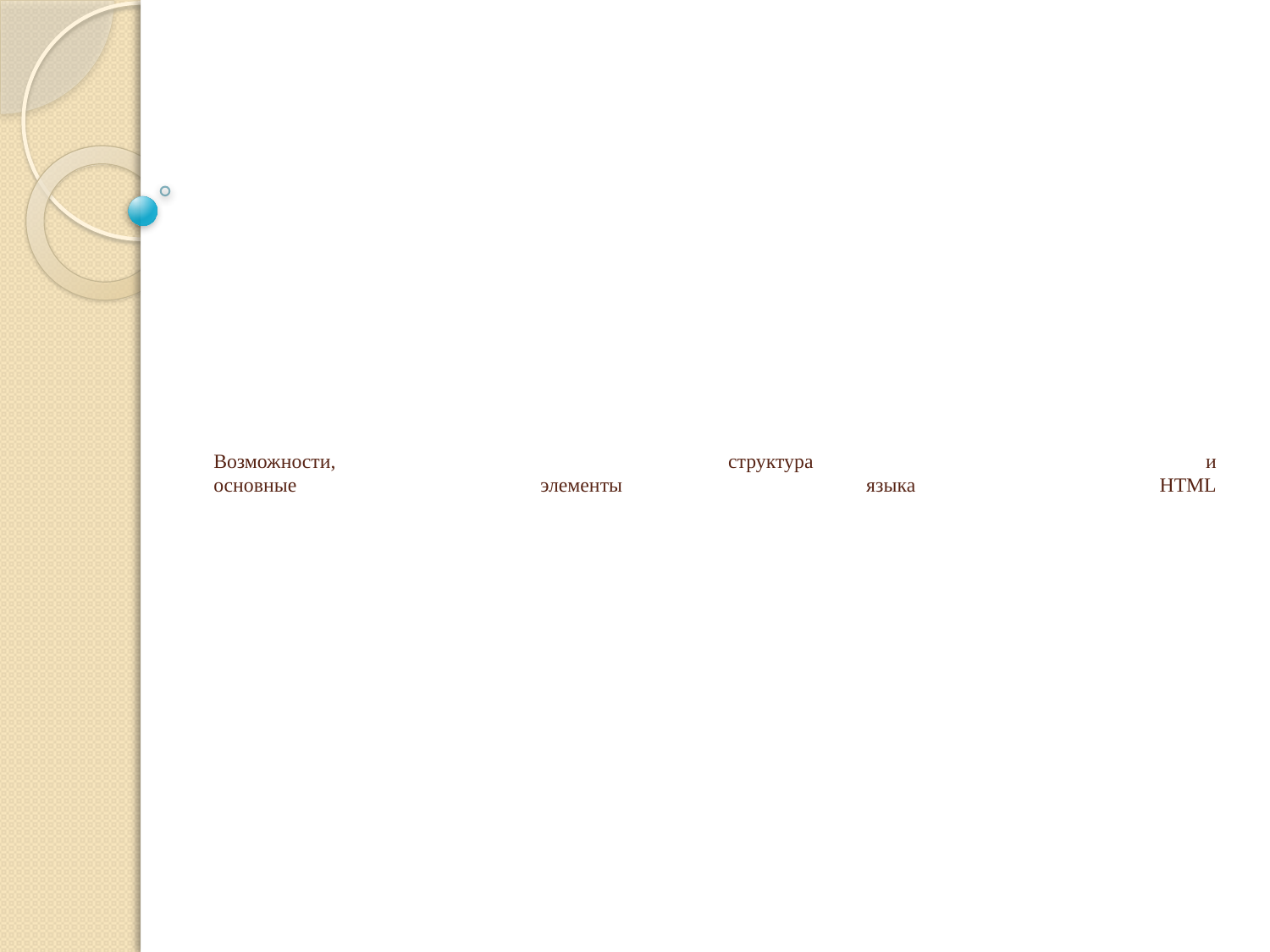

# Возможности, структура и основные элементы языка HTML